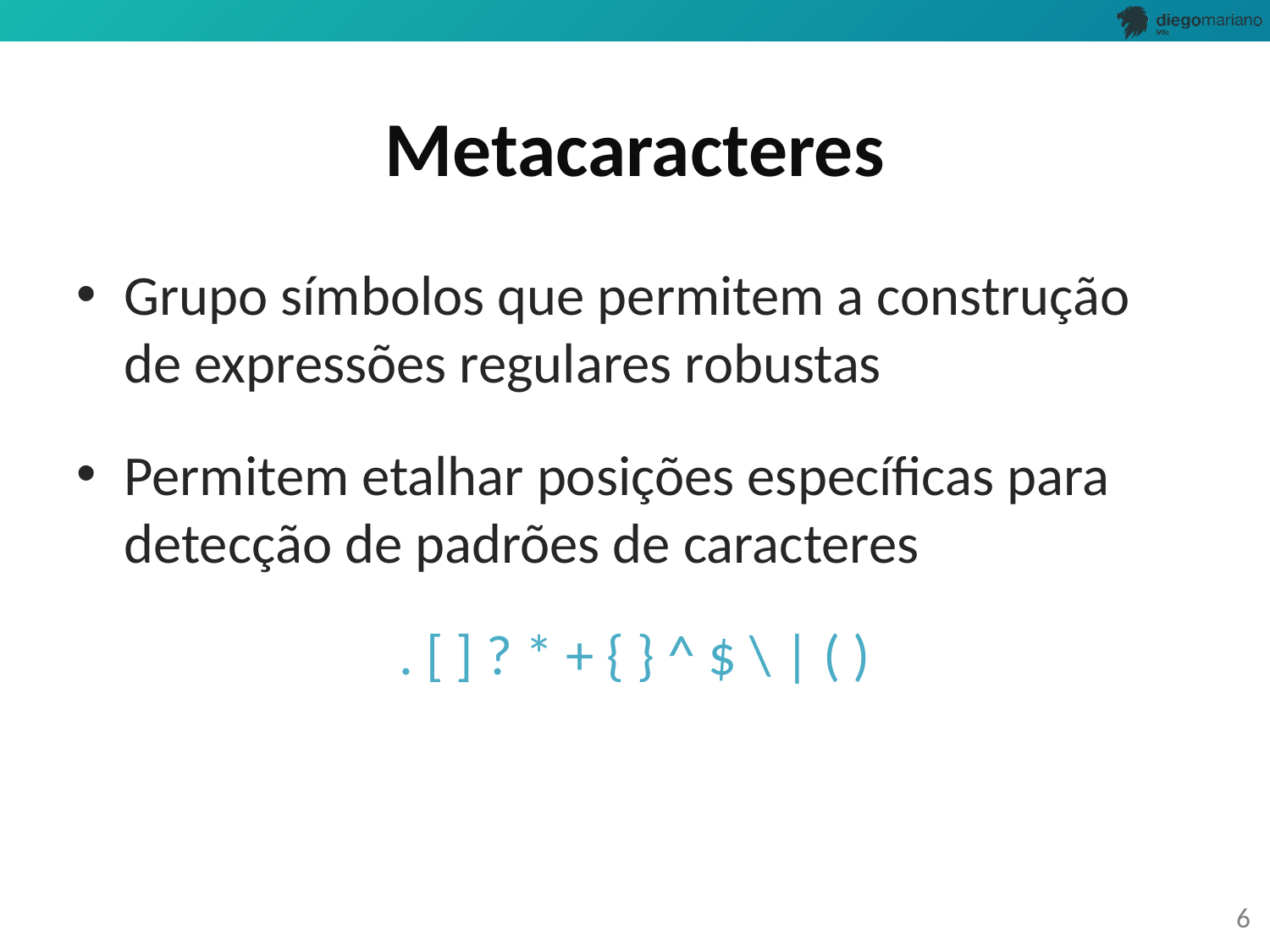

# Metacaracteres
Grupo símbolos que permitem a construção de expressões regulares robustas
Permitem etalhar posições específicas para detecção de padrões de caracteres
. [ ] ? * + { } ^ $ \ | ( )
6